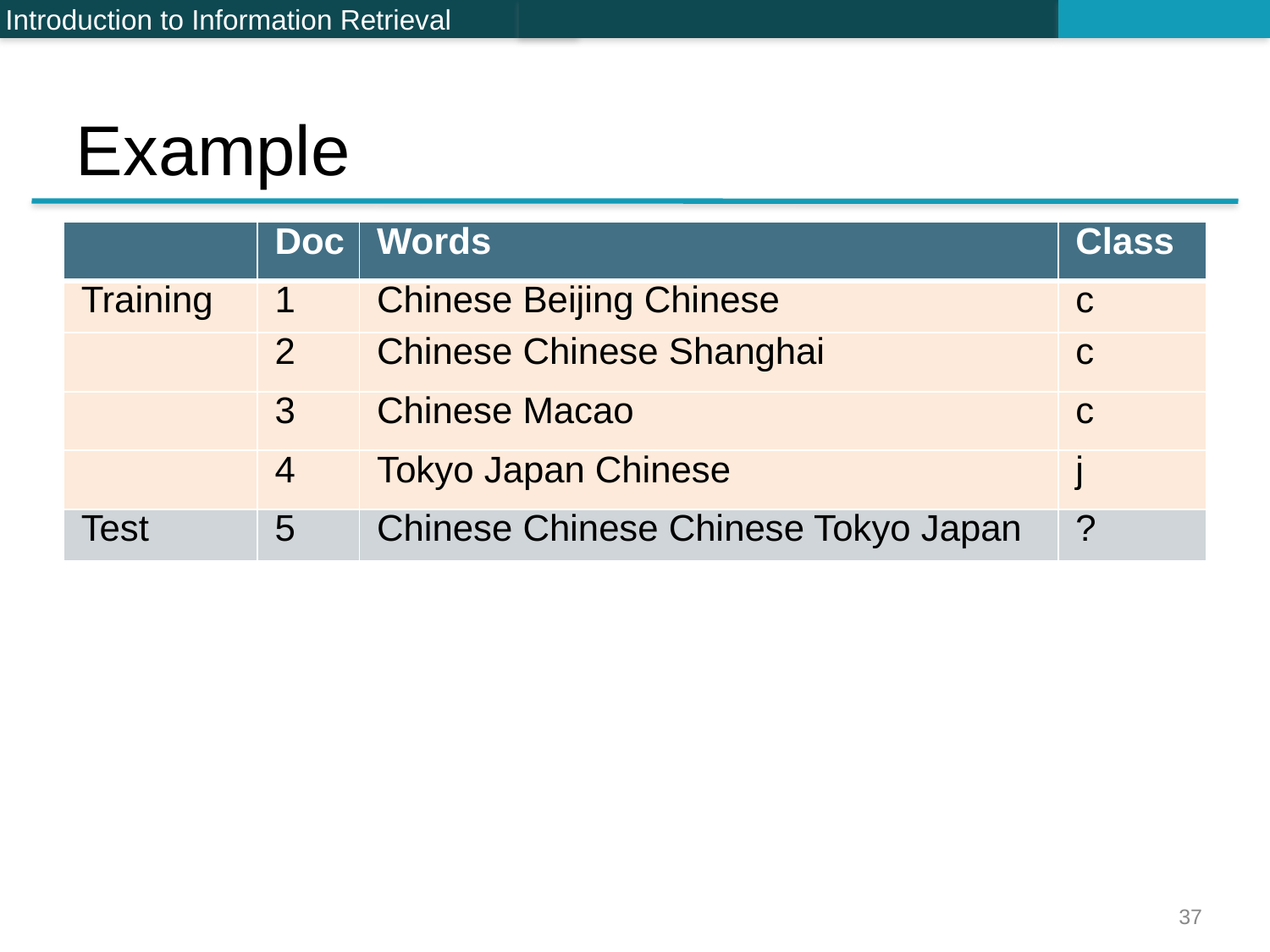

# Example
Introduction to Information Retrieval

|  | Doc | Words | Class |
| --- | --- | --- | --- |
| Training | 1 | Chinese Beijing Chinese | c |
|  | 2 | Chinese Chinese Shanghai | c |
|  | 3 | Chinese Macao | c |
|  | 4 | Tokyo Japan Chinese | j |
| Test | 5 | Chinese Chinese Chinese Tokyo Japan | ? |
37